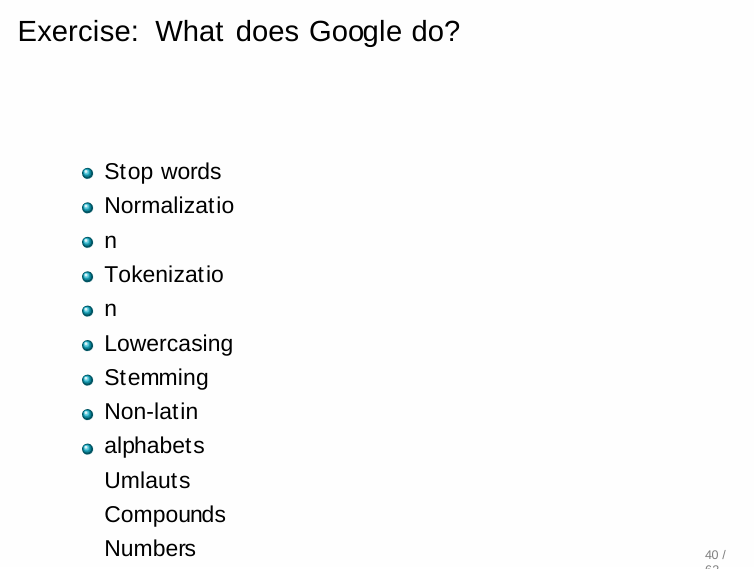

# Exercise:  What does Google do?
Stop words Normalization Tokenization Lowercasing Stemming
Non-latin alphabets Umlauts Compounds Numbers

40 / 62